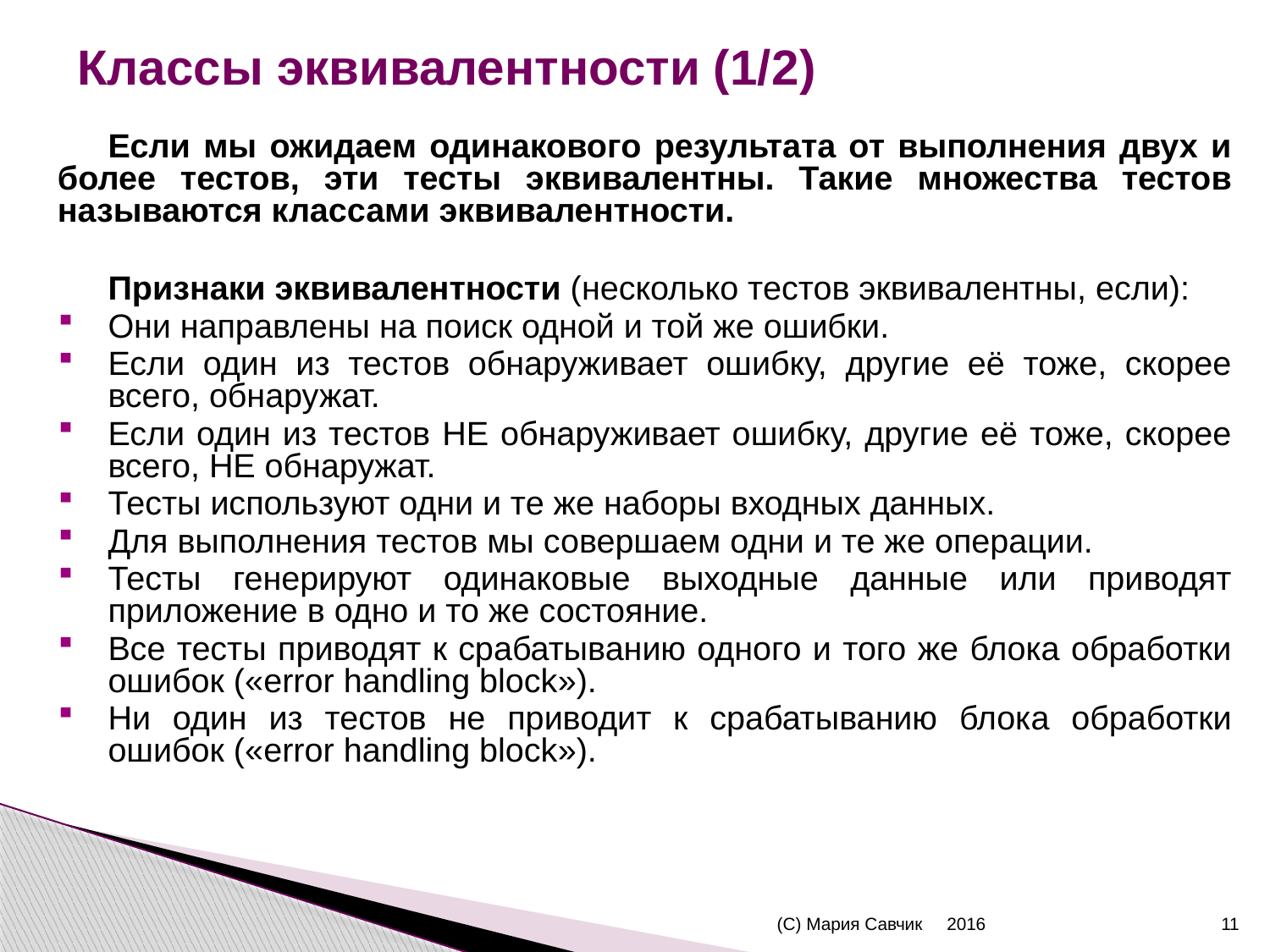

# Классы эквивалентности (1/2)
Если мы ожидаем одинакового результата от выполнения двух и более тестов, эти тесты эквивалентны. Такие множества тестов называются классами эквивалентности.

Признаки эквивалентности (несколько тестов эквивалентны, если):
Они направлены на поиск одной и той же ошибки.
Если один из тестов обнаруживает ошибку, другие её тоже, скорее всего, обнаружат.
Если один из тестов НЕ обнаруживает ошибку, другие её тоже, скорее всего, НЕ обнаружат.
Тесты используют одни и те же наборы входных данных.
Для выполнения тестов мы совершаем одни и те же операции.
Тесты генерируют одинаковые выходные данные или приводят приложение в одно и то же состояние.
Все тесты приводят к срабатыванию одного и того же блока обработки ошибок («error handling block»).
Ни один из тестов не приводит к срабатыванию блока обработки ошибок («error handling block»).
(С) Мария Савчик
2016
11